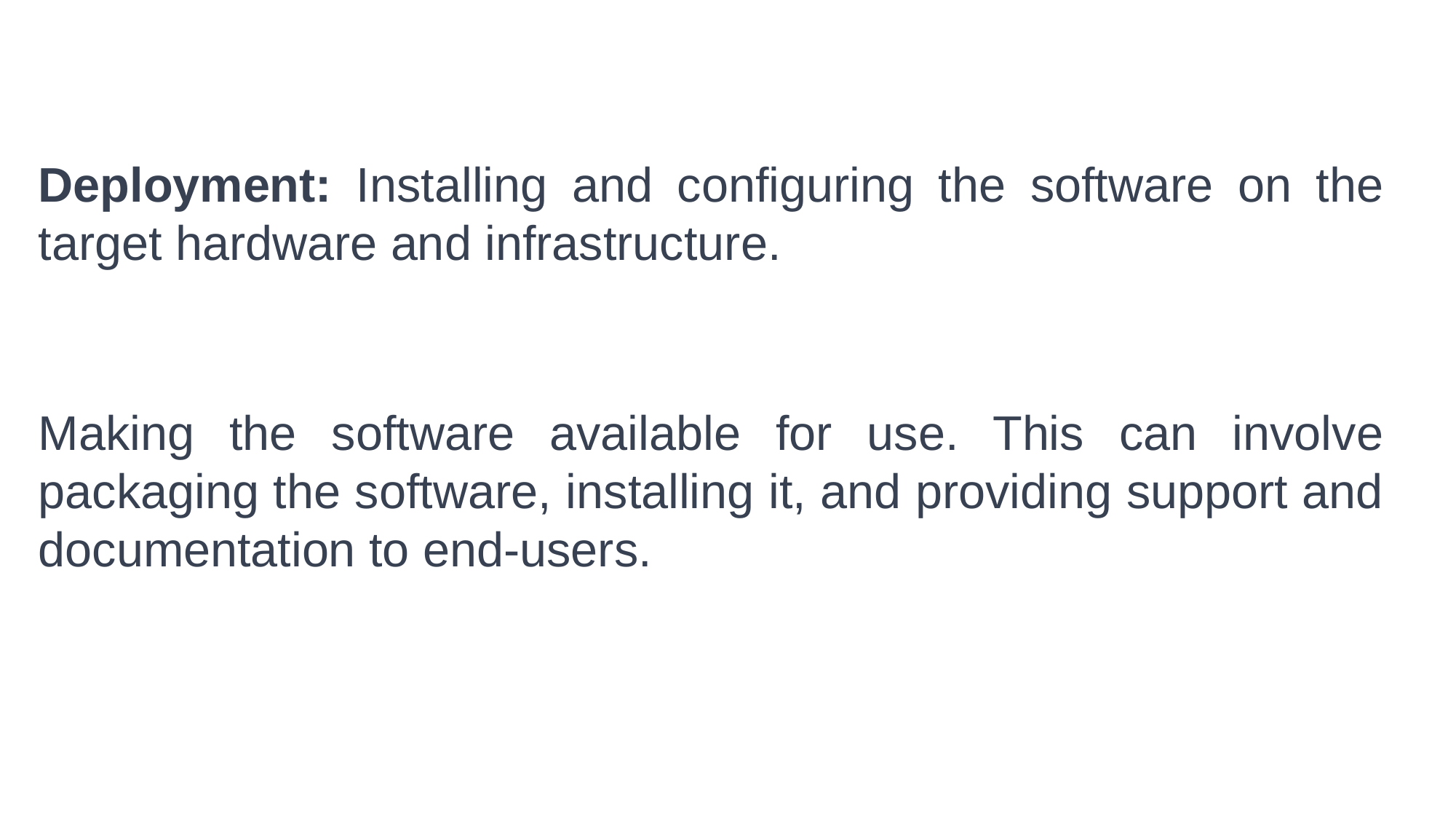

Deployment: Installing and configuring the software on the target hardware and infrastructure.
Making the software available for use. This can involve packaging the software, installing it, and providing support and documentation to end-users.